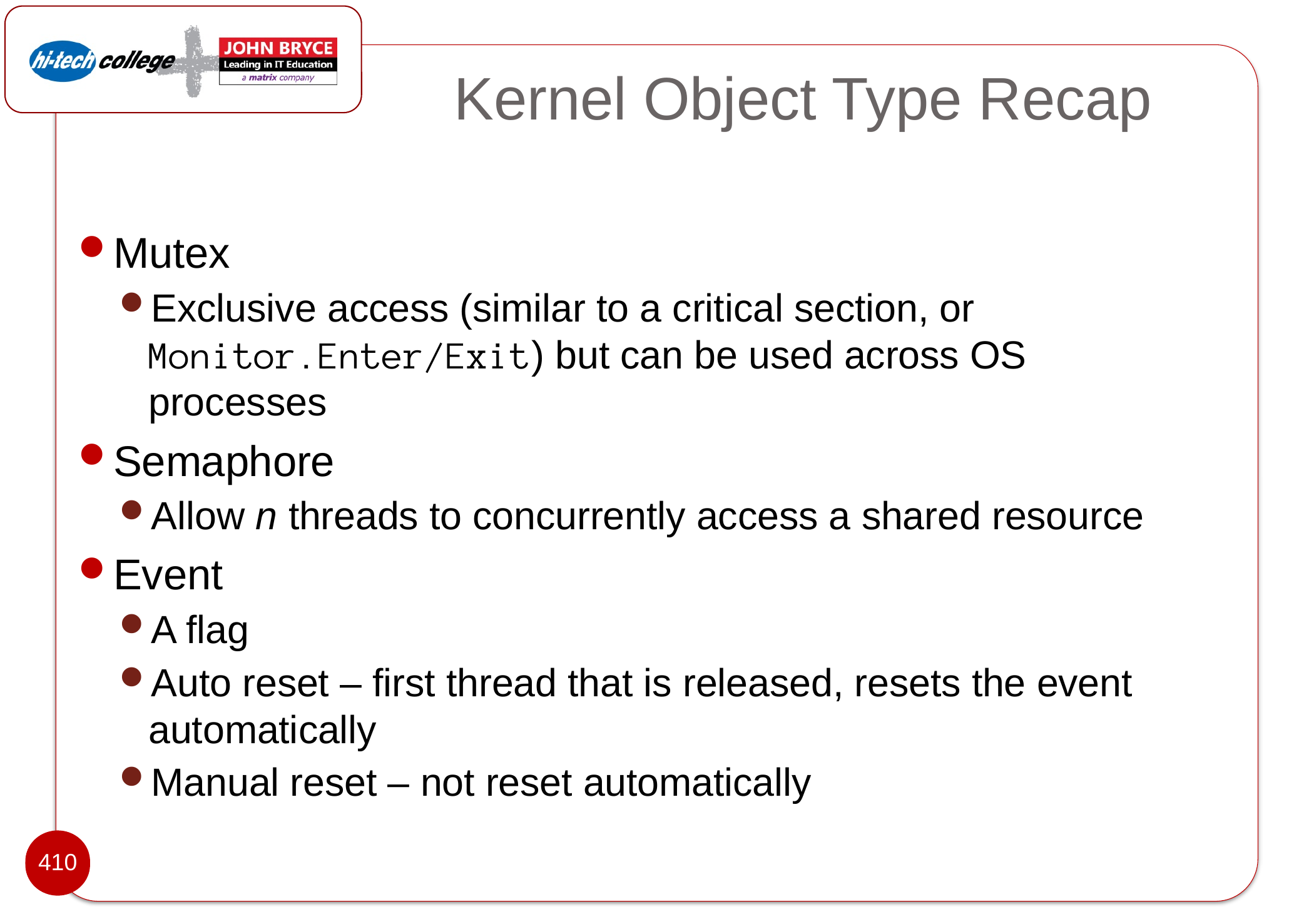

# Kernel Object Type Recap
Mutex
Exclusive access (similar to a critical section, or Monitor.Enter/Exit) but can be used across OS processes
Semaphore
Allow n threads to concurrently access a shared resource
Event
A flag
Auto reset – first thread that is released, resets the event automatically
Manual reset – not reset automatically
410